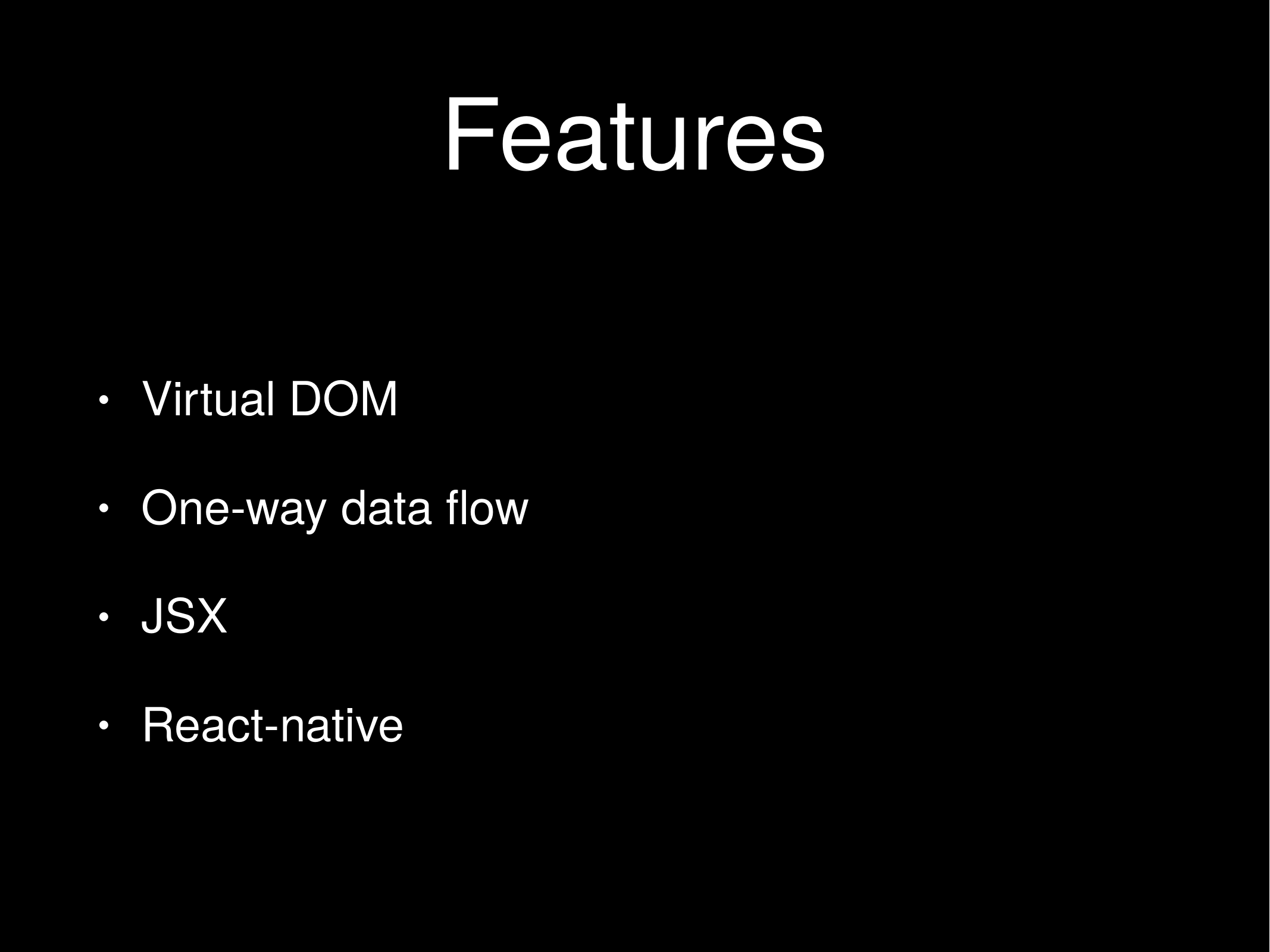

# Features
Virtual DOM
One-way data flow
JSX
React-native